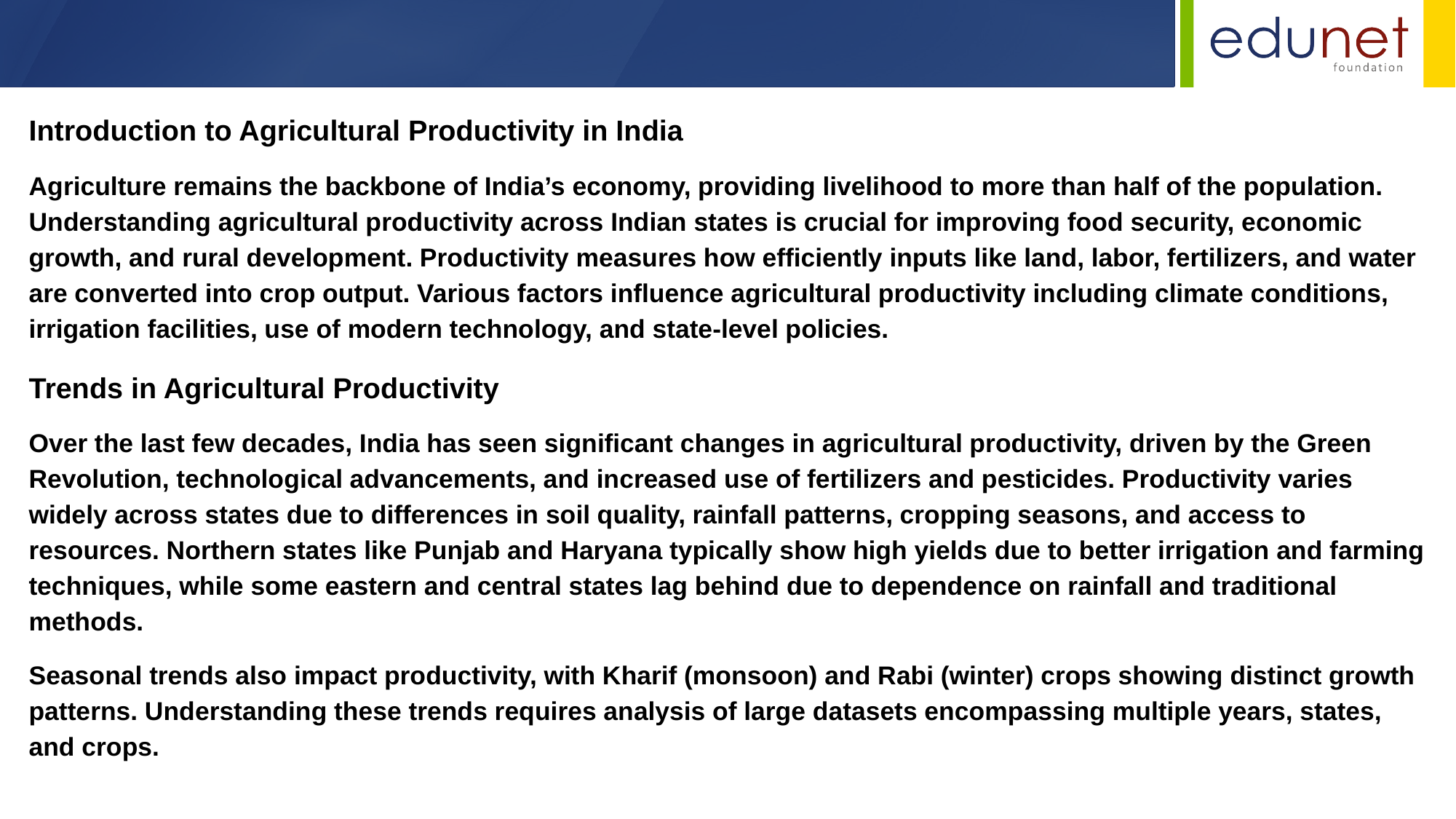

Introduction to Agricultural Productivity in India
Agriculture remains the backbone of India’s economy, providing livelihood to more than half of the population. Understanding agricultural productivity across Indian states is crucial for improving food security, economic growth, and rural development. Productivity measures how efficiently inputs like land, labor, fertilizers, and water are converted into crop output. Various factors influence agricultural productivity including climate conditions, irrigation facilities, use of modern technology, and state-level policies.
Trends in Agricultural Productivity
Over the last few decades, India has seen significant changes in agricultural productivity, driven by the Green Revolution, technological advancements, and increased use of fertilizers and pesticides. Productivity varies widely across states due to differences in soil quality, rainfall patterns, cropping seasons, and access to resources. Northern states like Punjab and Haryana typically show high yields due to better irrigation and farming techniques, while some eastern and central states lag behind due to dependence on rainfall and traditional methods.
Seasonal trends also impact productivity, with Kharif (monsoon) and Rabi (winter) crops showing distinct growth patterns. Understanding these trends requires analysis of large datasets encompassing multiple years, states, and crops.